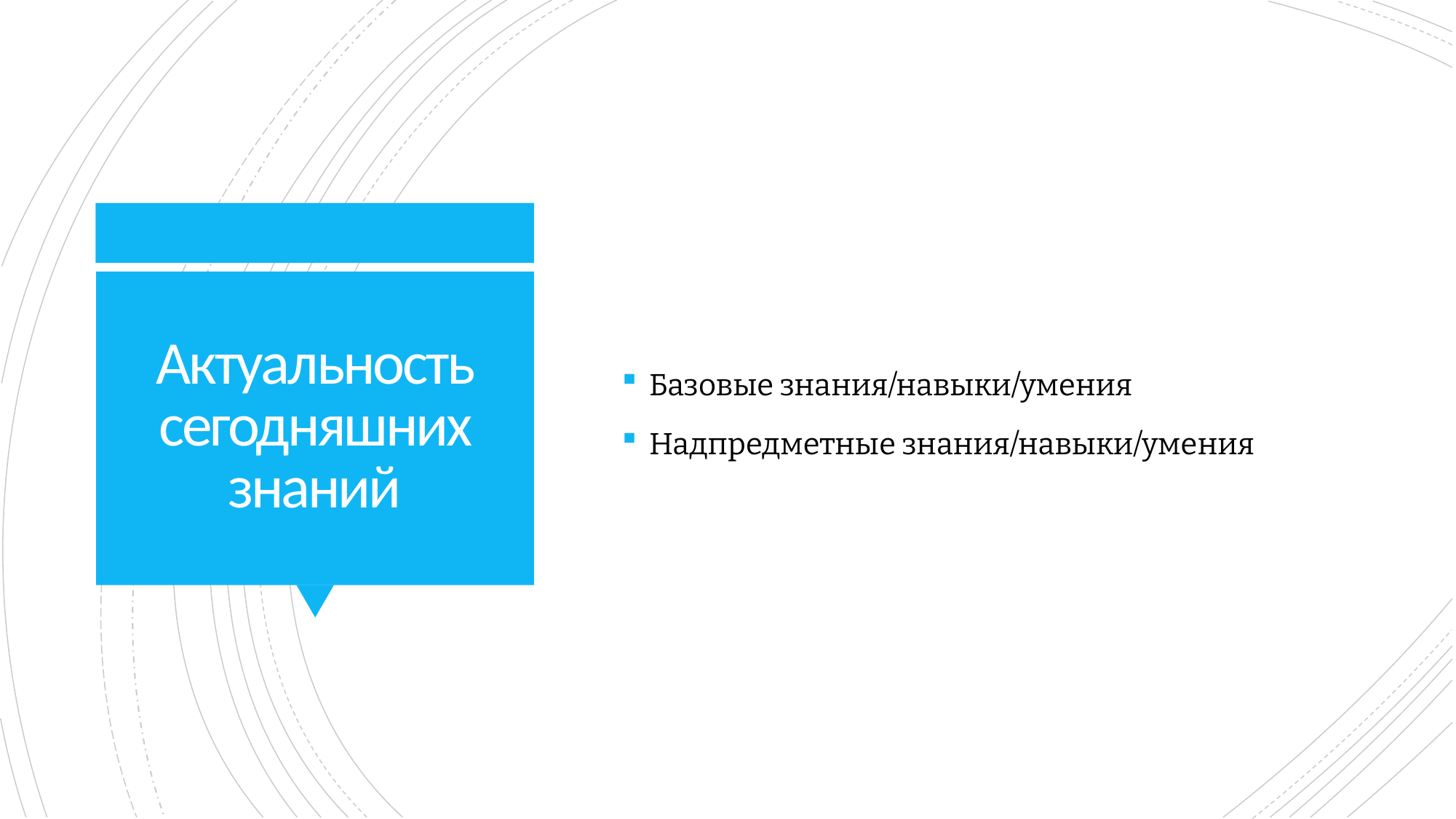

Базовые знания/навыки/умения
Надпредметные знания/навыки/умения
# Актуальность сегодняшних знаний